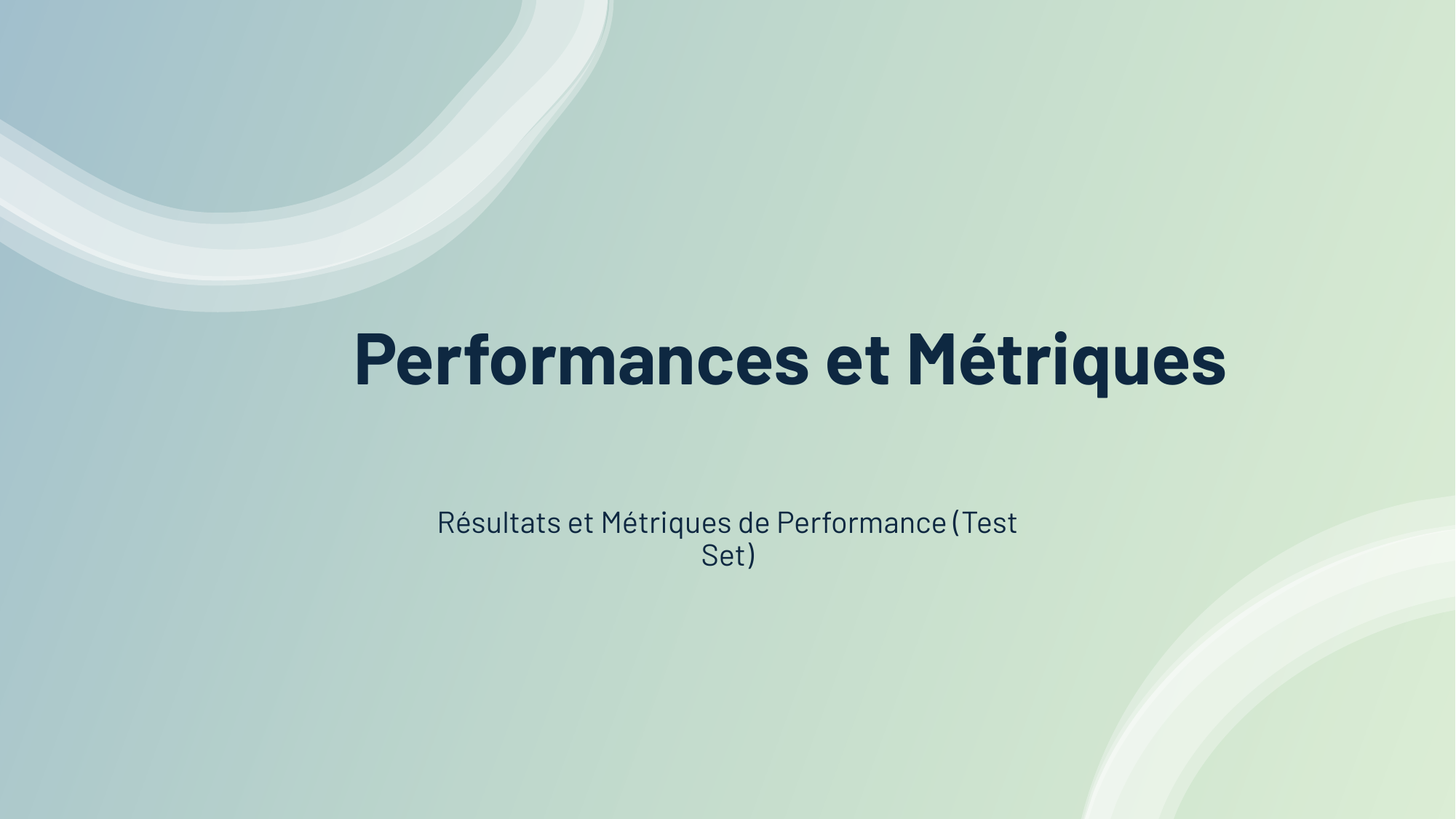

# Performances et Métriques

Résultats et Métriques de Performance (Test Set)